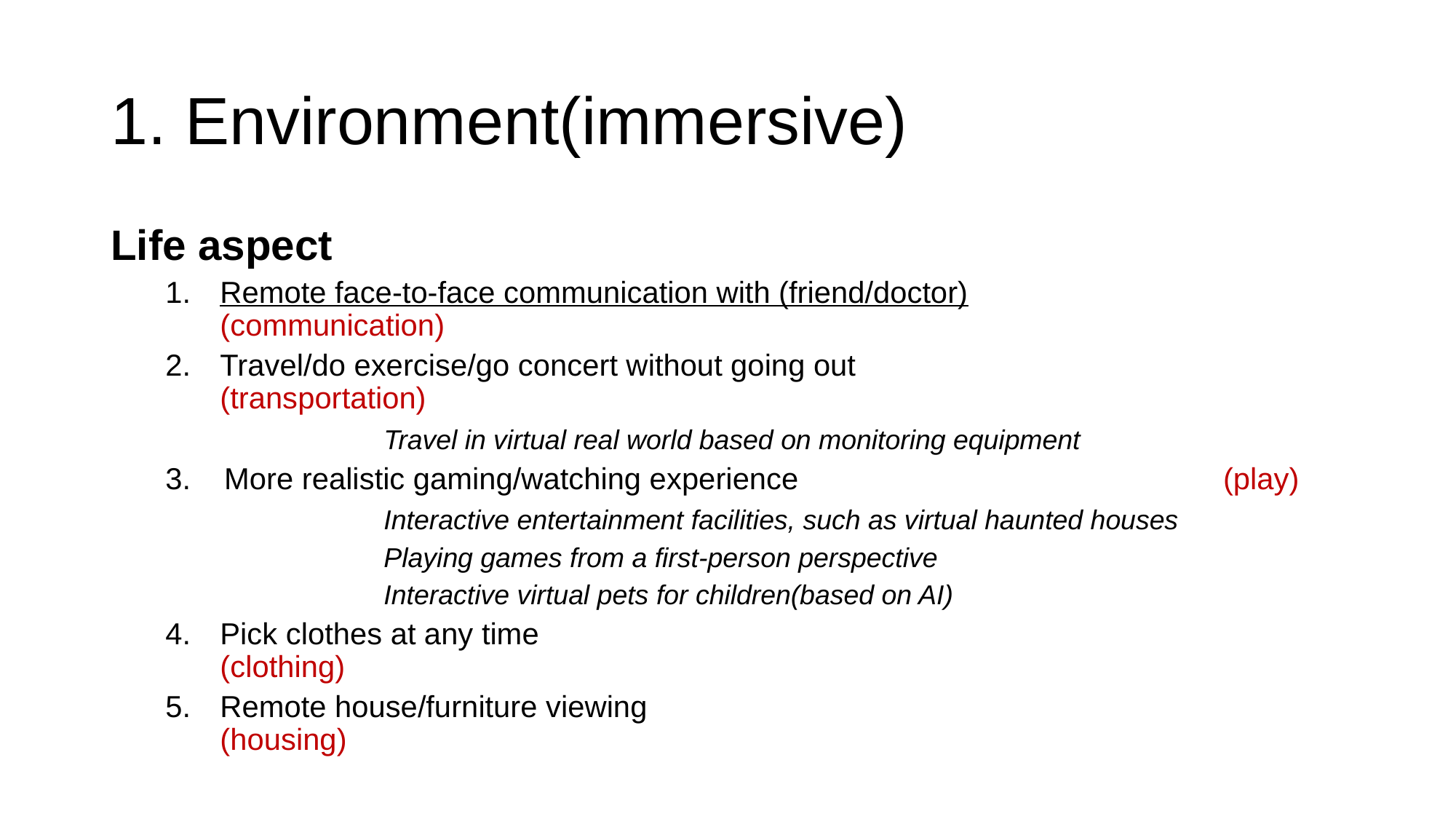

# 1. Environment(immersive)
Life aspect
Remote face-to-face communication with (friend/doctor)		    (communication)
Travel/do exercise/go concert without going out			      (transportation)
		Travel in virtual real world based on monitoring equipment
3.    More realistic gaming/watching experience				         (play)
		Interactive entertainment facilities, such as virtual haunted houses
		Playing games from a first-person perspective
		Interactive virtual pets for children(based on AI)
Pick clothes at any time							   (clothing)
Remote house/furniture viewing						   (housing)